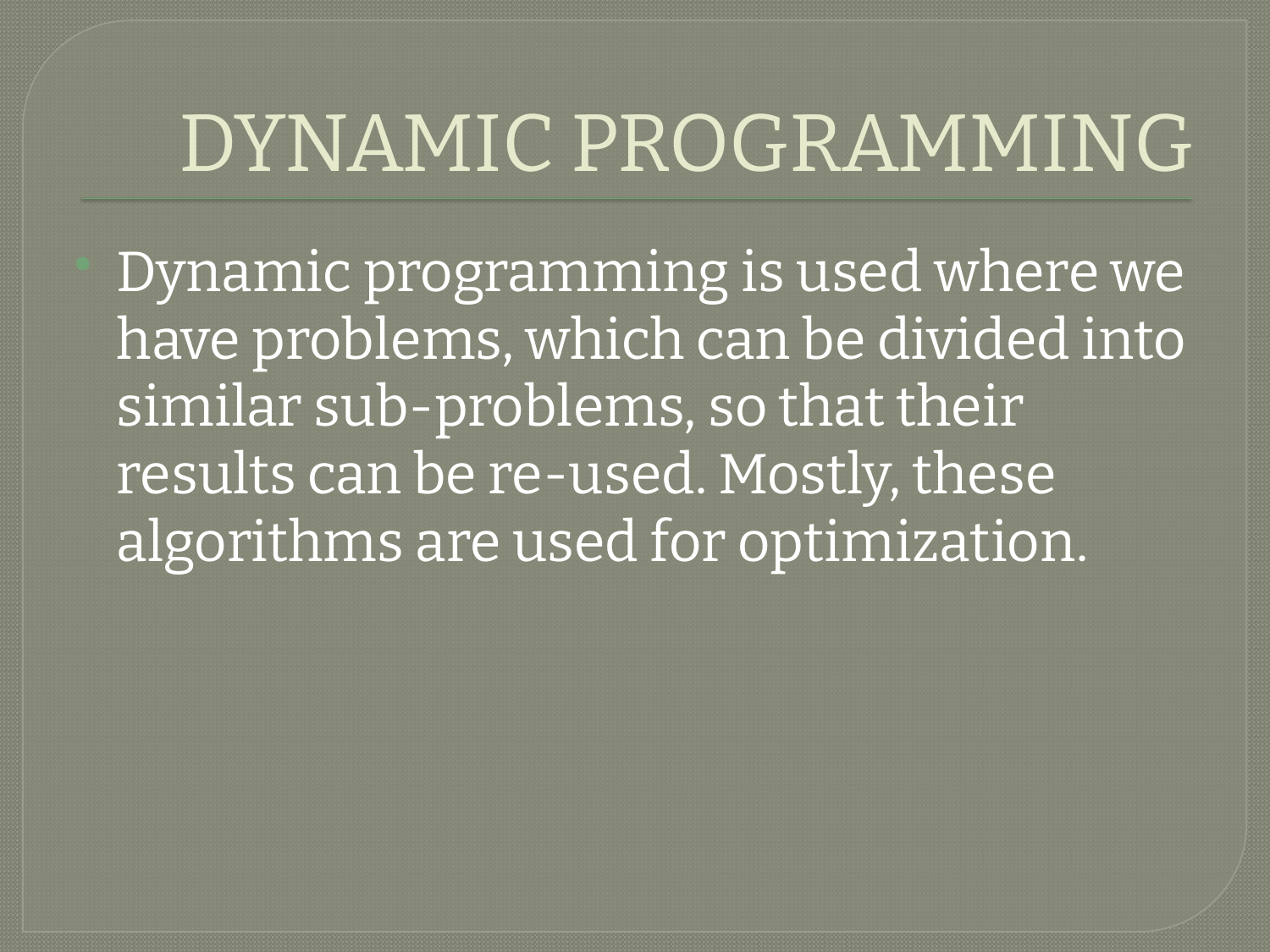

# DYNAMIC PROGRAMMING
Dynamic programming is used where we have problems, which can be divided into similar sub-problems, so that their results can be re-used. Mostly, these algorithms are used for optimization.